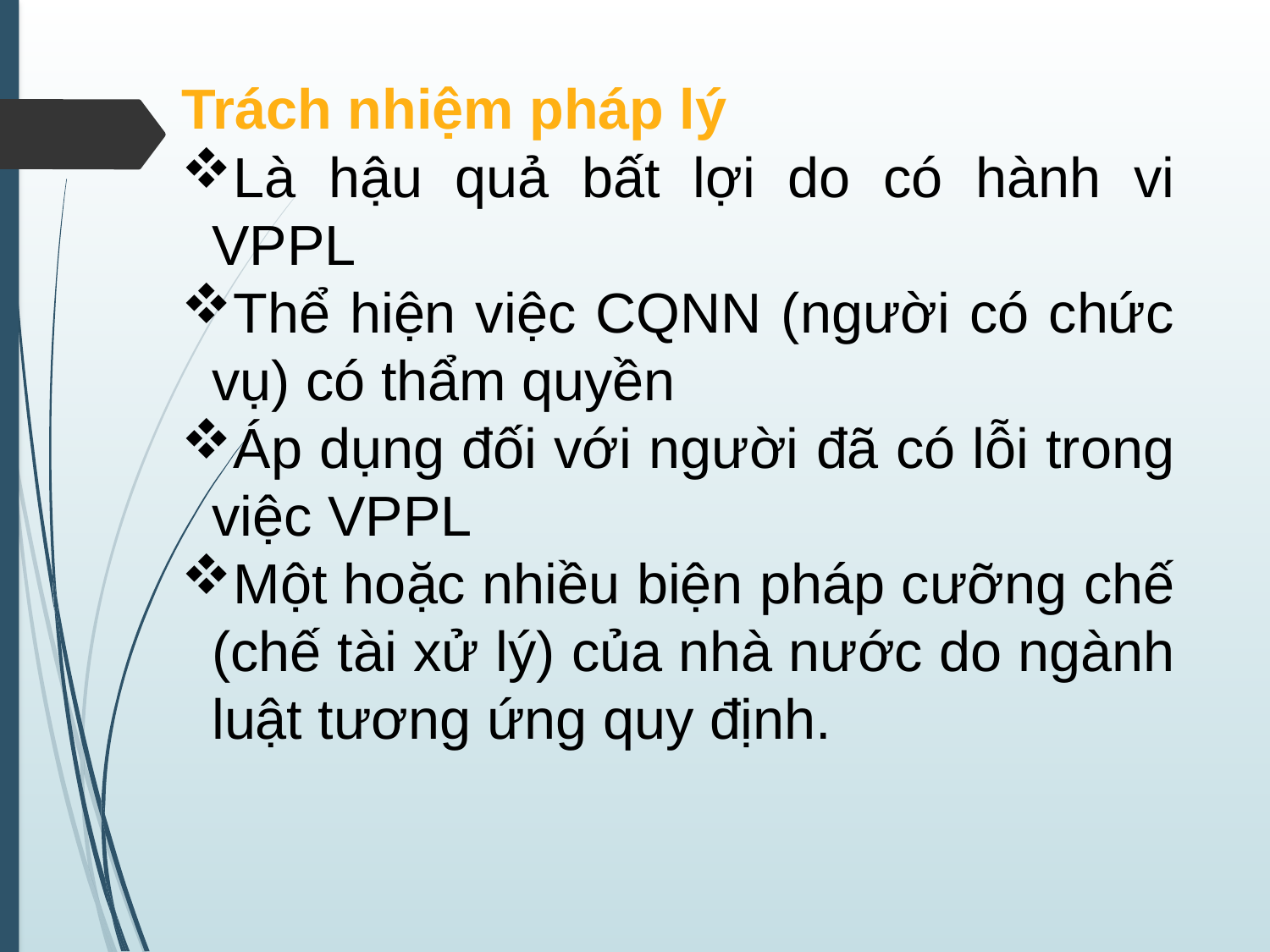

Trách nhiệm pháp lý
Là hậu quả bất lợi do có hành vi VPPL
Thể hiện việc CQNN (người có chức vụ) có thẩm quyền
Áp dụng đối với người đã có lỗi trong việc VPPL
Một hoặc nhiều biện pháp cưỡng chế (chế tài xử lý) của nhà nước do ngành luật tương ứng quy định.
23